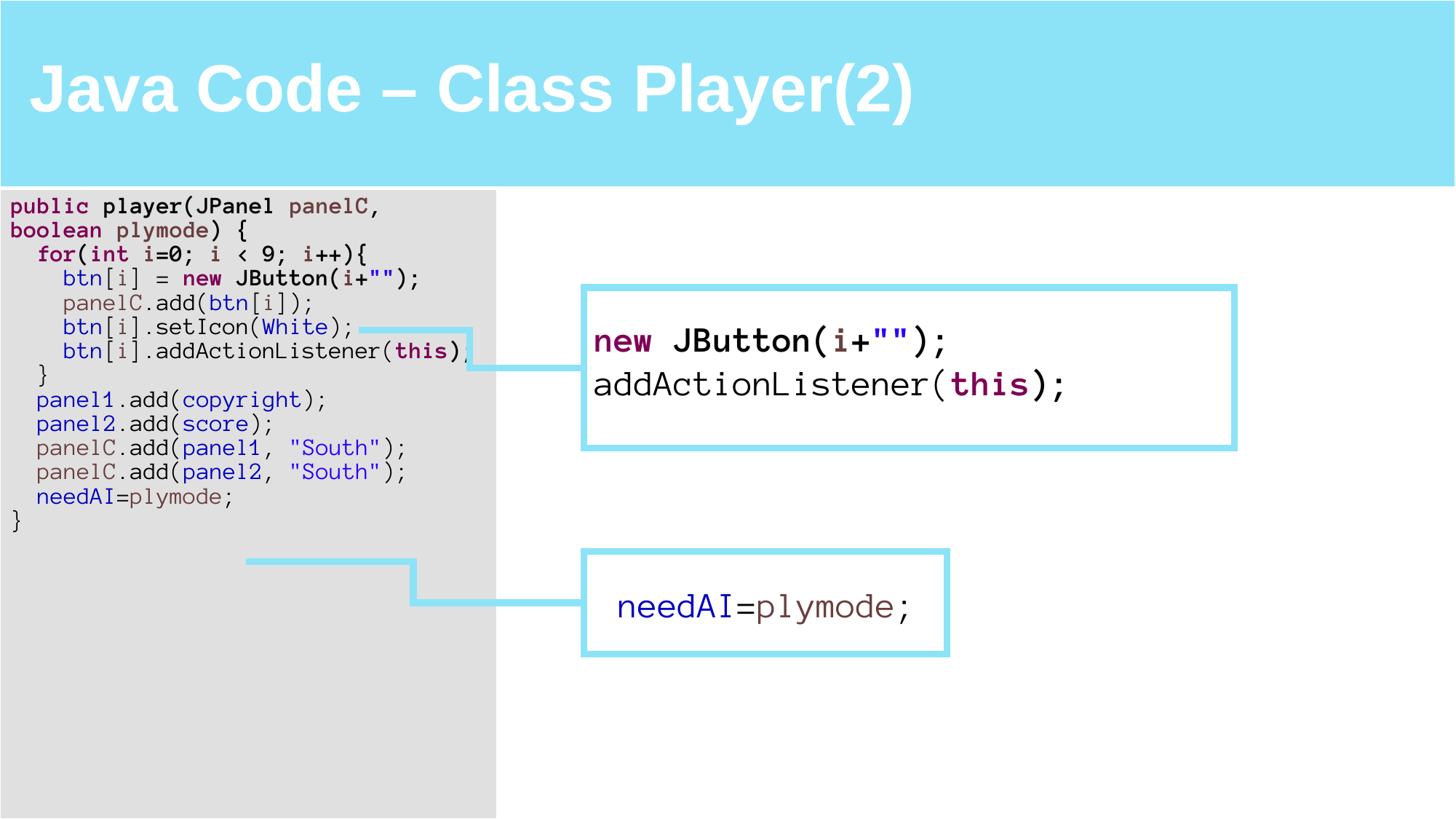

| Java Code – Class Player(2) |  |
| --- | --- |
| public player(JPanel panelC, boolean plymode) { for(int i=0; i < 9; i++){ btn[i] = new JButton(i+""); panelC.add(btn[i]); btn[i].setIcon(White); btn[i].addActionListener(this); } panel1.add(copyright); panel2.add(score); panelC.add(panel1, "South"); panelC.add(panel2, "South"); needAI=plymode; } |  |
new JButton(i+"");
addActionListener(this);

 needAI=plymode;